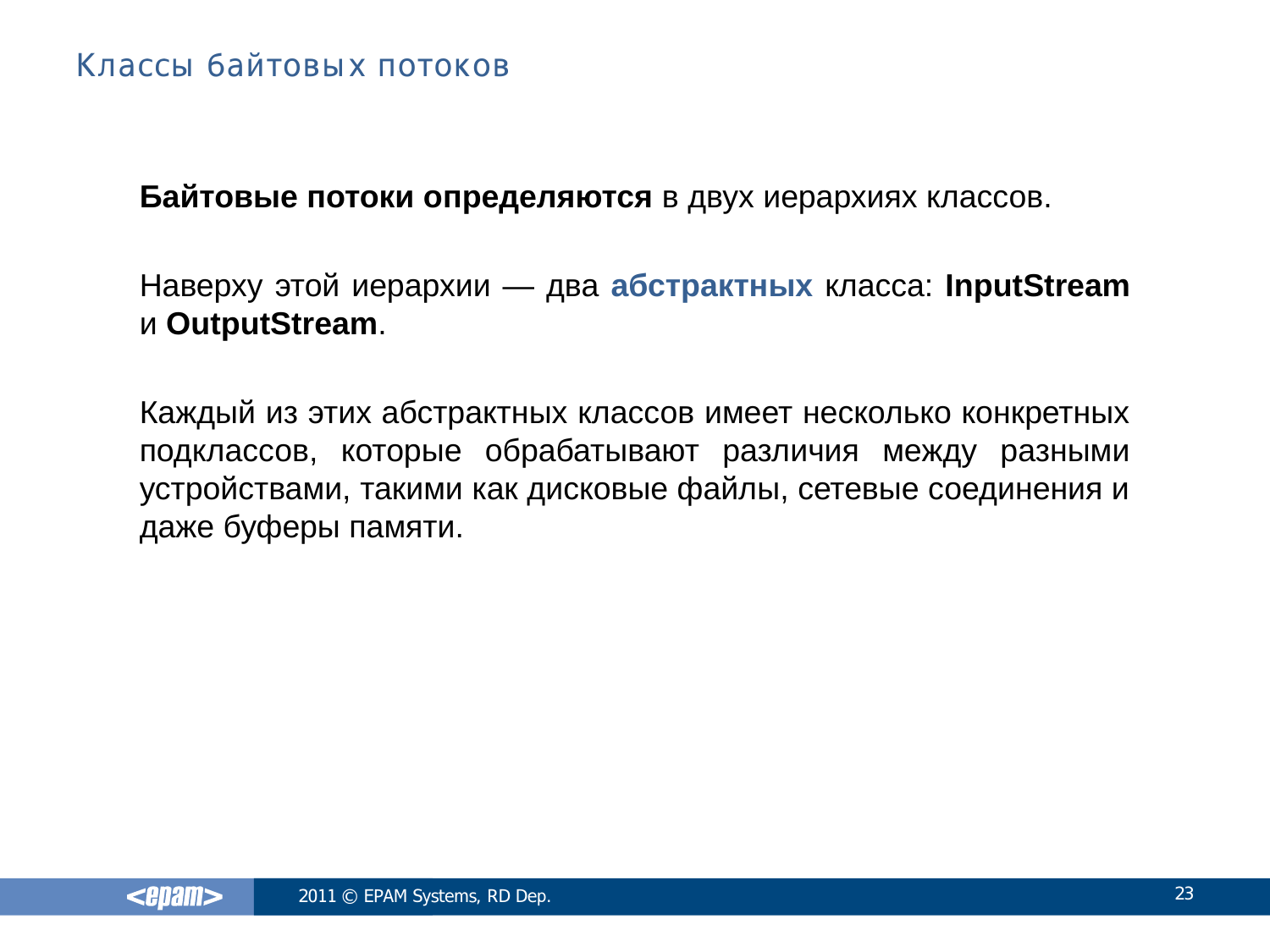

# Классы байтовых потоков
Байтовые потоки определяются в двух иерархиях классов.

Наверху этой иерархии — два абстрактных класса: InputStream и OutputStream.

Каждый из этих абстрактных классов имеет несколько конкретных подклассов, которые обрабатывают различия между разными устройствами, такими как дисковые файлы, сетевые соединения и даже буферы памяти.

23
2011 © EPAM Systems, RD Dep.